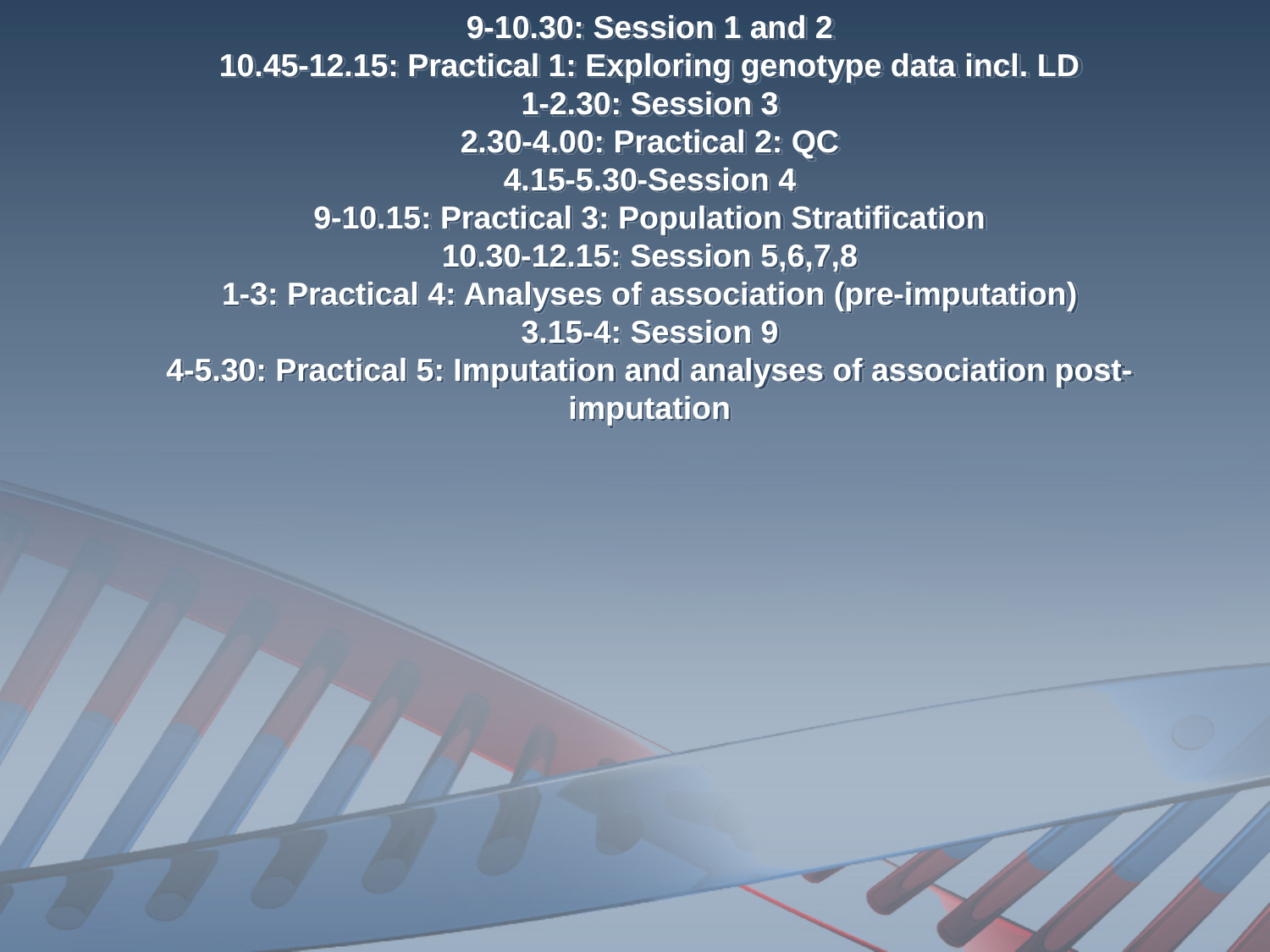

# 9-10.30: Session 1 and 2 10.45-12.15: Practical 1: Exploring genotype data incl. LD 1-2.30: Session 3 2.30-4.00: Practical 2: QC 4.15-5.30-Session 4 9-10.15: Practical 3: Population Stratification 10.30-12.15: Session 5,6,7,8 1-3: Practical 4: Analyses of association (pre-imputation) 3.15-4: Session 9 4-5.30: Practical 5: Imputation and analyses of association post-imputation